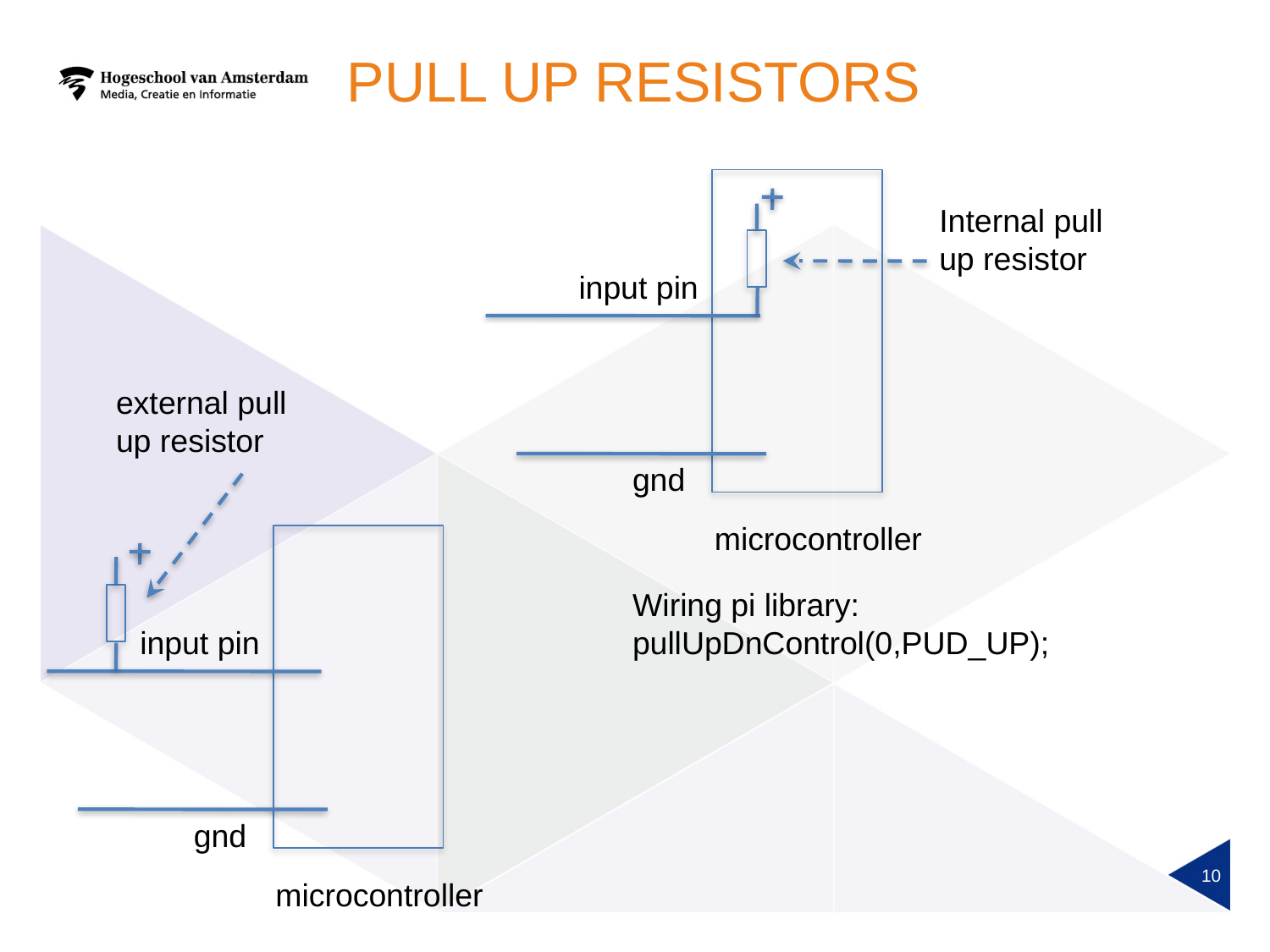

# PULL UP resistors

Internal pull up resistor

input pin
external pull up resistor
gnd
microcontroller

Wiring pi library:
pullUpDnControl(0,PUD_UP);

input pin
gnd
10
microcontroller